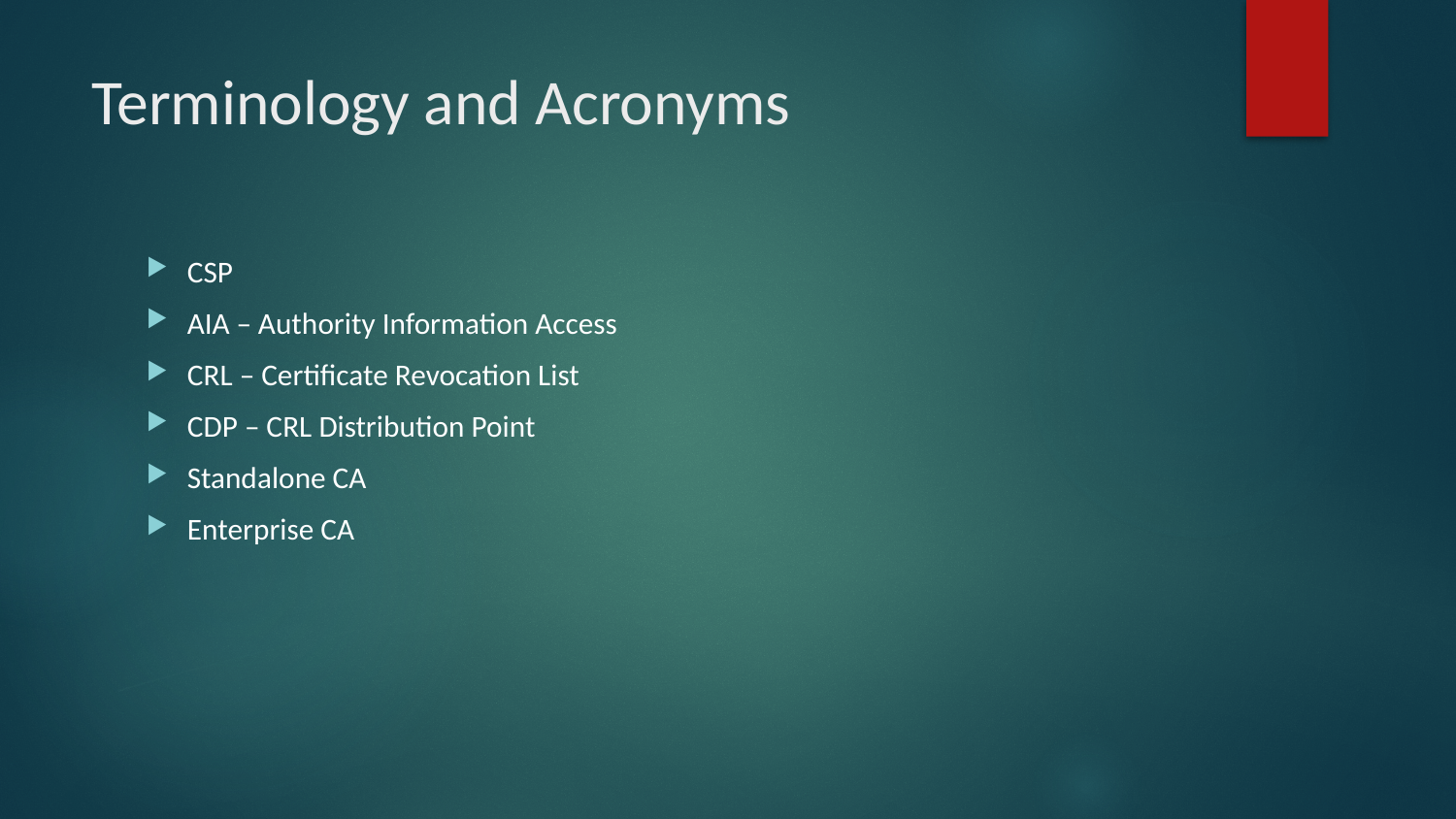

# Terminology and Acronyms
CSP
AIA – Authority Information Access
CRL – Certificate Revocation List
CDP – CRL Distribution Point
Standalone CA
Enterprise CA